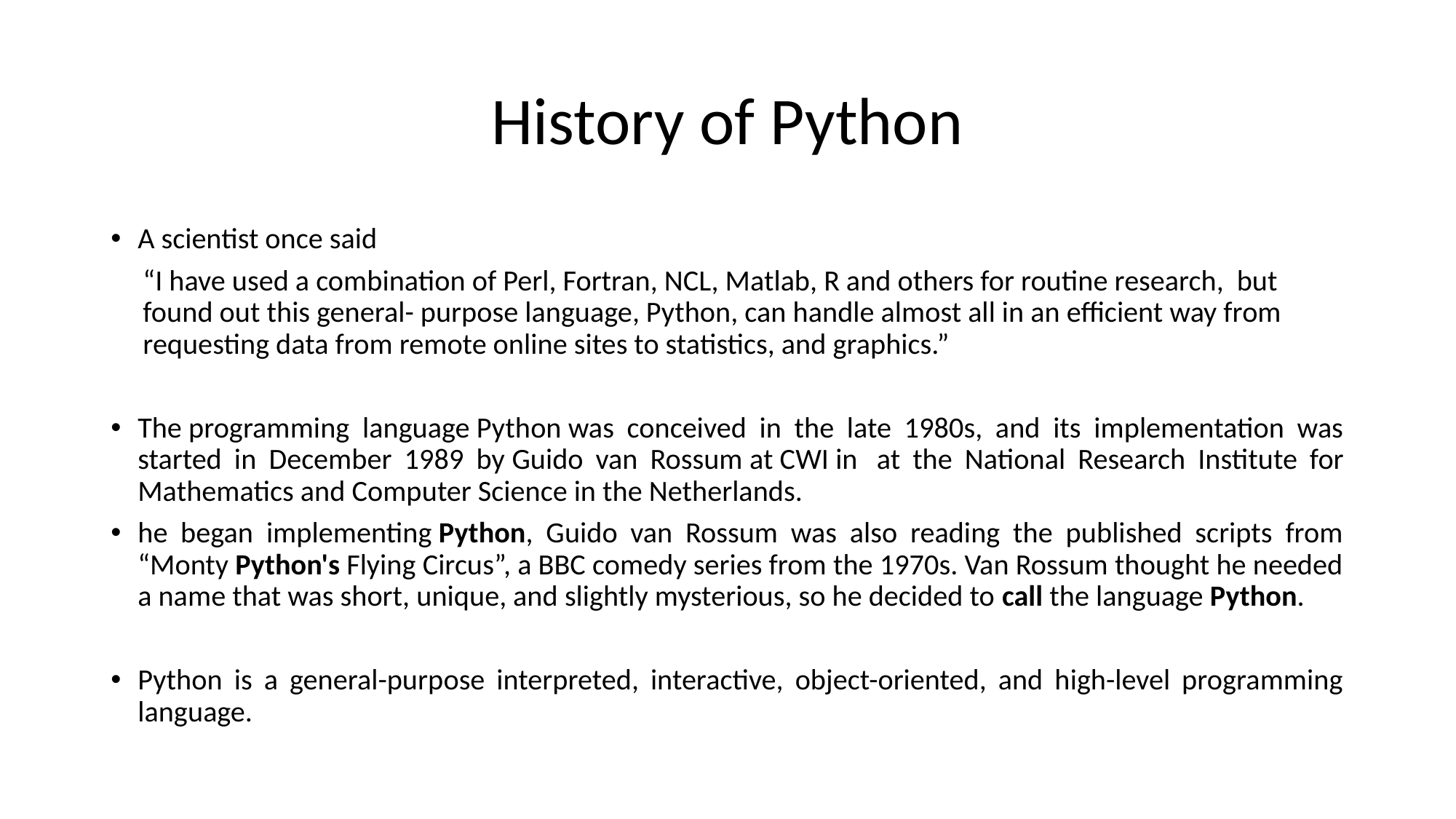

# History of Python
A scientist once said
	“I have used a combination of Perl, Fortran, NCL, Matlab, R and others for routine research,  but found out this general- purpose language, Python, can handle almost all in an efficient way from requesting data from remote online sites to statistics, and graphics.”

The programming language Python was conceived in the late 1980s, and its implementation was started in December 1989 by Guido van Rossum at CWI in  at the National Research Institute for Mathematics and Computer Science in the Netherlands.
he began implementing Python, Guido van Rossum was also reading the published scripts from “Monty Python's Flying Circus”, a BBC comedy series from the 1970s. Van Rossum thought he needed a name that was short, unique, and slightly mysterious, so he decided to call the language Python.

Python is a general-purpose interpreted, interactive, object-oriented, and high-level programming language.